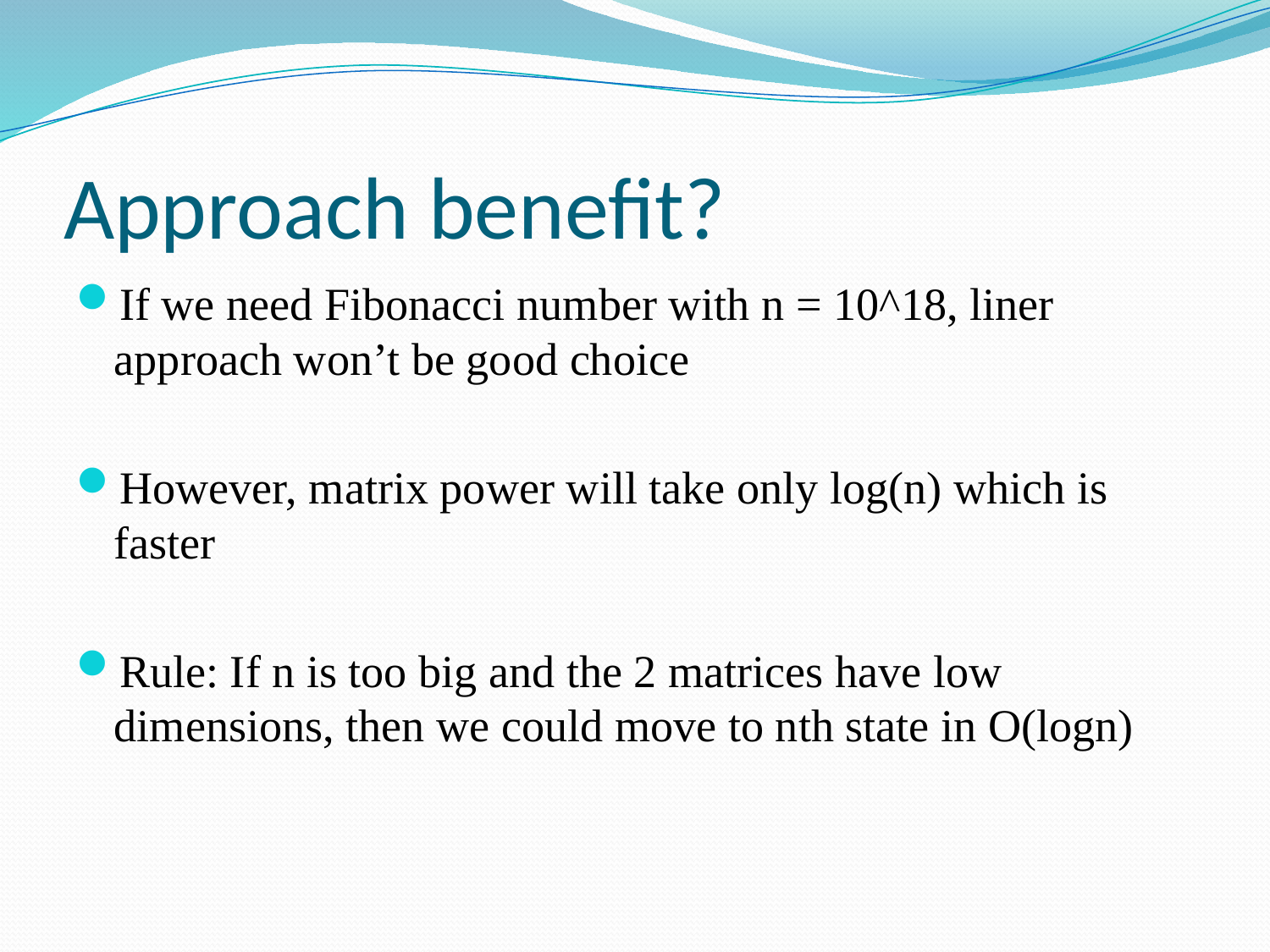

# Approach benefit?
If we need Fibonacci number with n = 10^18, liner approach won’t be good choice

However, matrix power will take only log(n) which is faster

Rule: If n is too big and the 2 matrices have low dimensions, then we could move to nth state in O(logn)